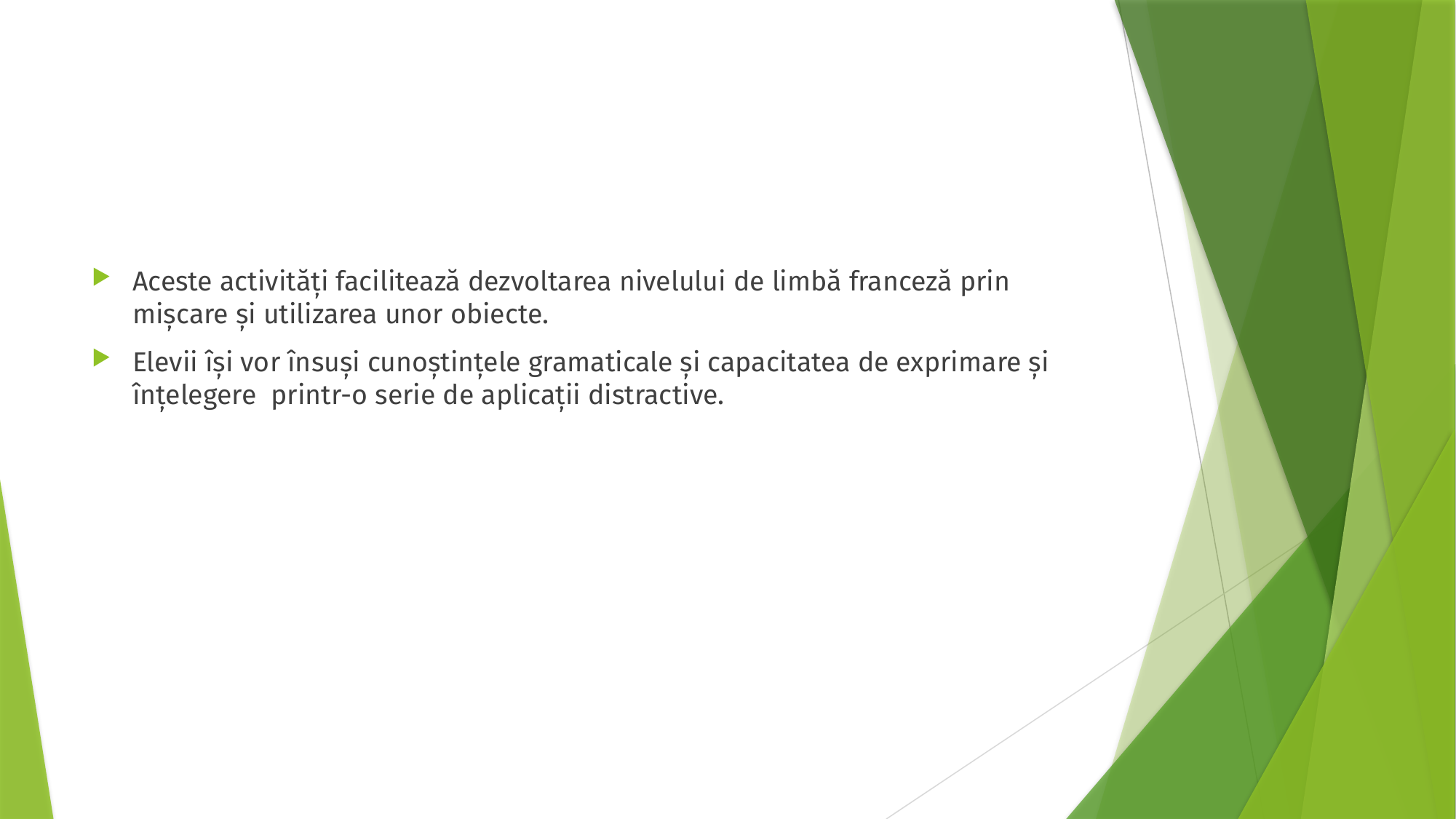

Aceste activități facilitează dezvoltarea nivelului de limbă franceză prin mișcare și utilizarea unor obiecte.
Elevii își vor însuși cunoștințele gramaticale și capacitatea de exprimare și înțelegere  printr-o serie de aplicații distractive.